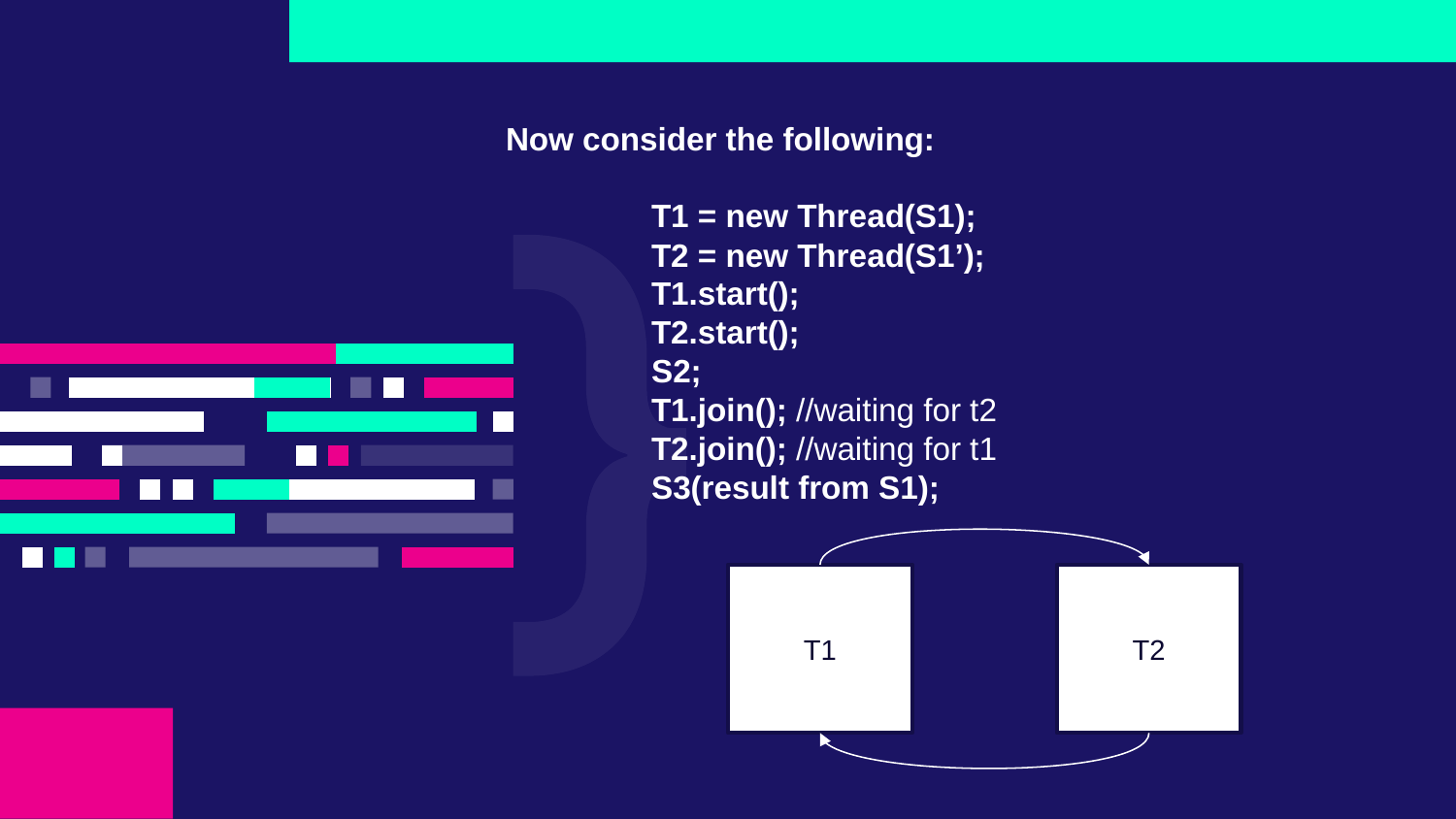

# Now consider the following: T1 = new Thread(S1); T2 = new Thread(S1’); T1.start(); T2.start(); S2; T1.join(); //waiting for t2 T2.join(); //waiting for t1 S3(result from S1);
T1
T2